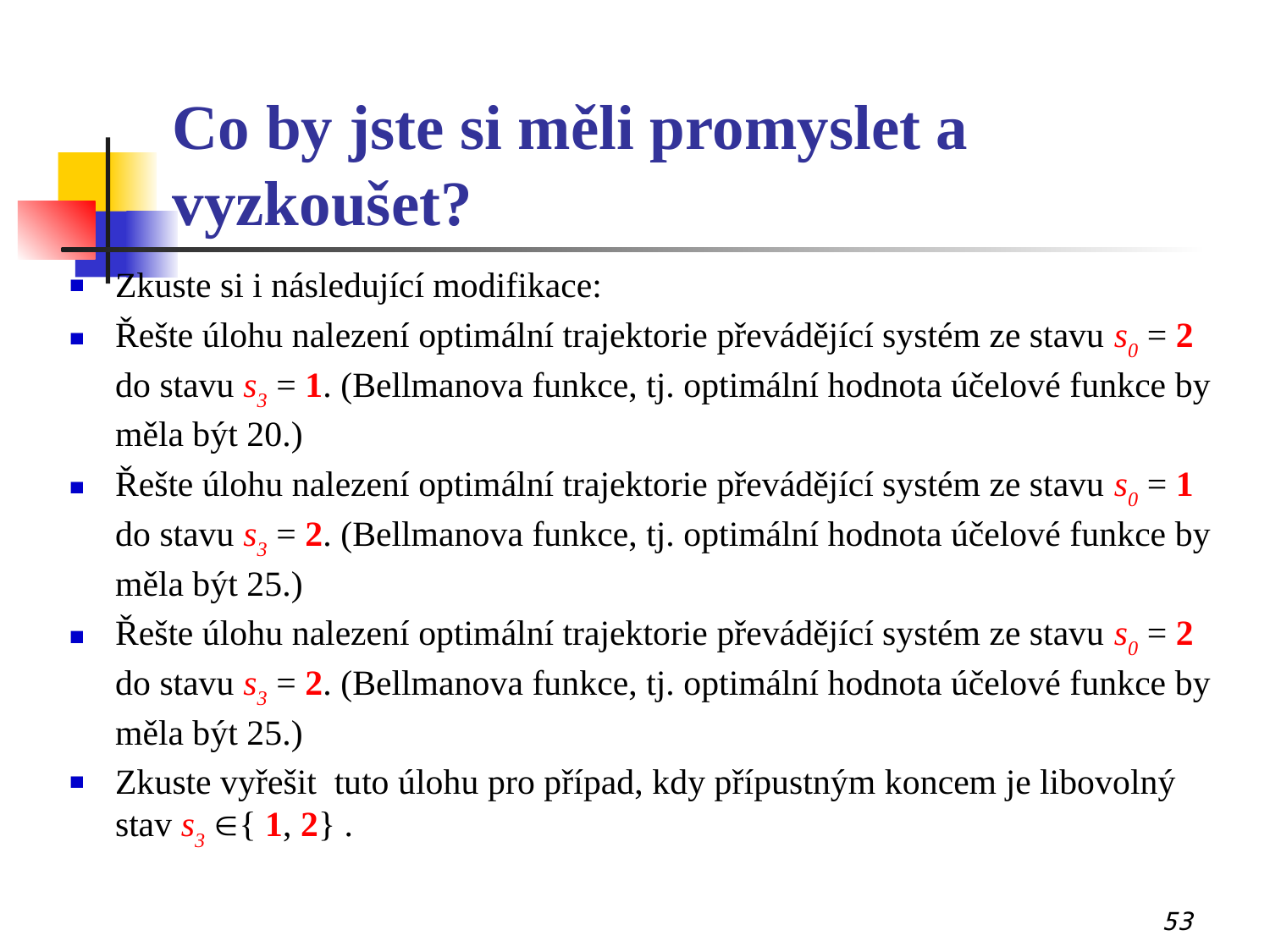

# Co by jste si měli promyslet a vyzkoušet?
Zkuste si i následující modifikace:
Řešte úlohu nalezení optimální trajektorie převádějící systém ze stavu s0 = 2 do stavu s3 = 1. (Bellmanova funkce, tj. optimální hodnota účelové funkce by měla být 20.)
Řešte úlohu nalezení optimální trajektorie převádějící systém ze stavu s0 = 1 do stavu s3 = 2. (Bellmanova funkce, tj. optimální hodnota účelové funkce by měla být 25.)
Řešte úlohu nalezení optimální trajektorie převádějící systém ze stavu s0 = 2 do stavu s3 = 2. (Bellmanova funkce, tj. optimální hodnota účelové funkce by měla být 25.)
Zkuste vyřešit  tuto úlohu pro případ, kdy přípustným koncem je libovolný stav s3 ∈{ 1, 2} .
53